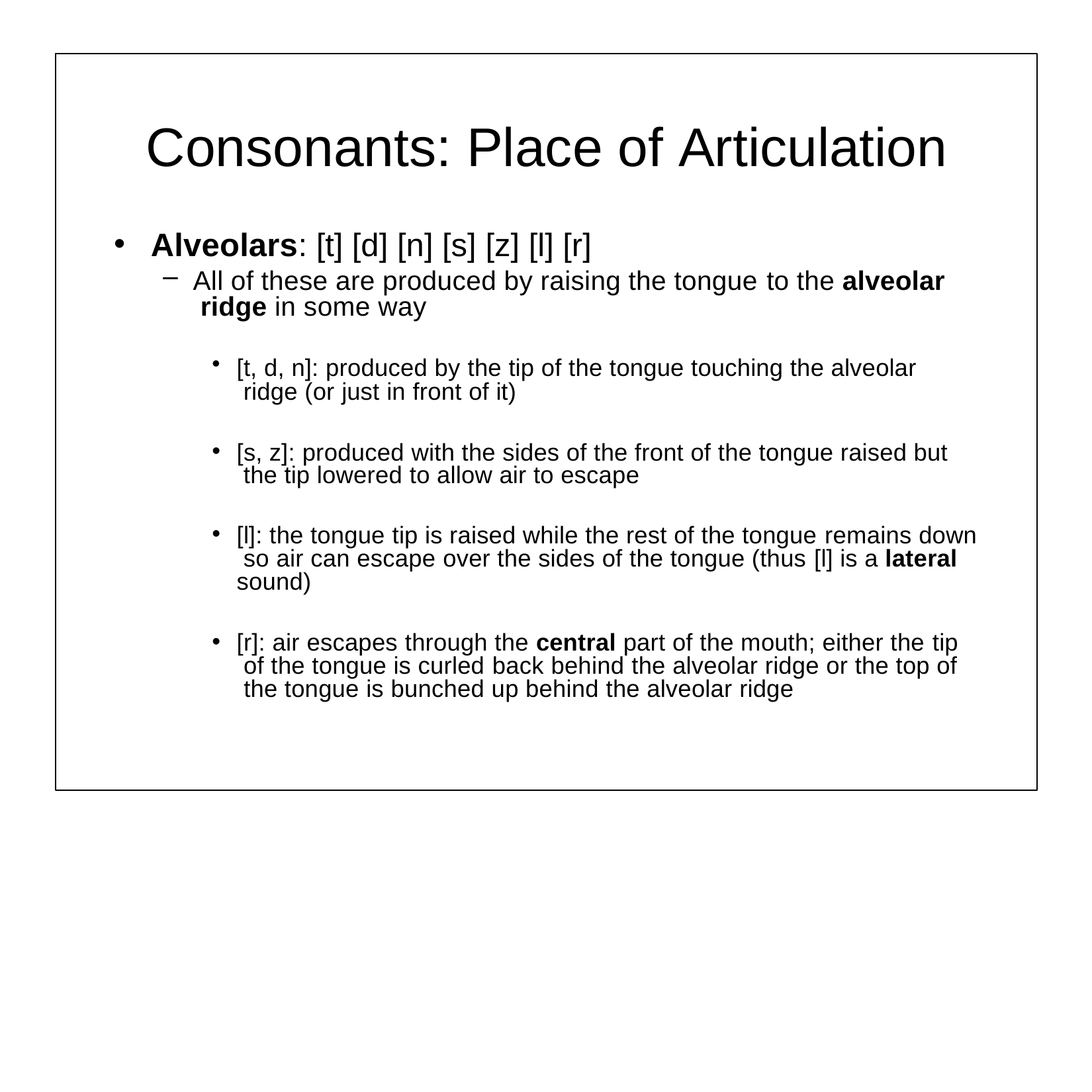

# Consonants: Place of Articulation
Alveolars: [t] [d] [n] [s] [z] [l] [r]
All of these are produced by raising the tongue to the alveolar  ridge in some way

[t, d, n]: produced by the tip of the tongue touching the alveolar  ridge (or just in front of it)

[s, z]: produced with the sides of the front of the tongue raised but  the tip lowered to allow air to escape

[l]: the tongue tip is raised while the rest of the tongue remains down  so air can escape over the sides of the tongue (thus [l] is a lateral  sound)

[r]: air escapes through the central part of the mouth; either the tip  of the tongue is curled back behind the alveolar ridge or the top of  the tongue is bunched up behind the alveolar ridge